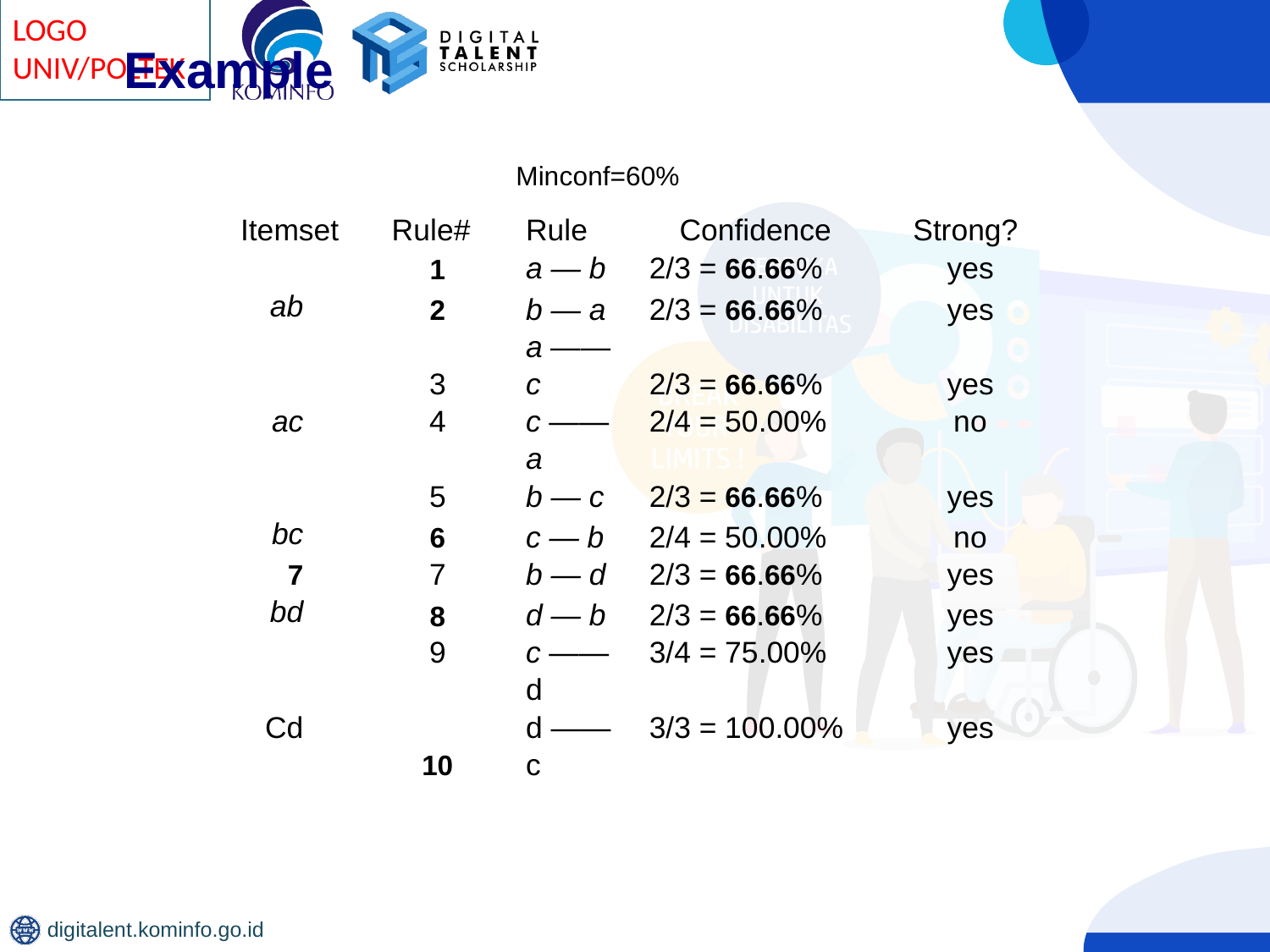

Example
Minconf=60%
| Itemset | Rule# | Rule | Confidence | Strong? |
| --- | --- | --- | --- | --- |
|  | 1 | a — b | 2/3 = 66.66% | yes |
| ab | 2 | b — a | 2/3 = 66.66% | yes |
|  | 3 | a —— c | 2/3 = 66.66% | yes |
| ac | 4 | c —— a | 2/4 = 50.00% | no |
|  | 5 | b — c | 2/3 = 66.66% | yes |
| bc | 6 | c — b | 2/4 = 50.00% | no |
| 7 | 7 | b — d | 2/3 = 66.66% | yes |
| bd | 8 | d — b | 2/3 = 66.66% | yes |
|  | 9 | c —— d | 3/4 = 75.00% | yes |
| Cd | 10 | d —— c | 3/3 = 100.00% | yes |